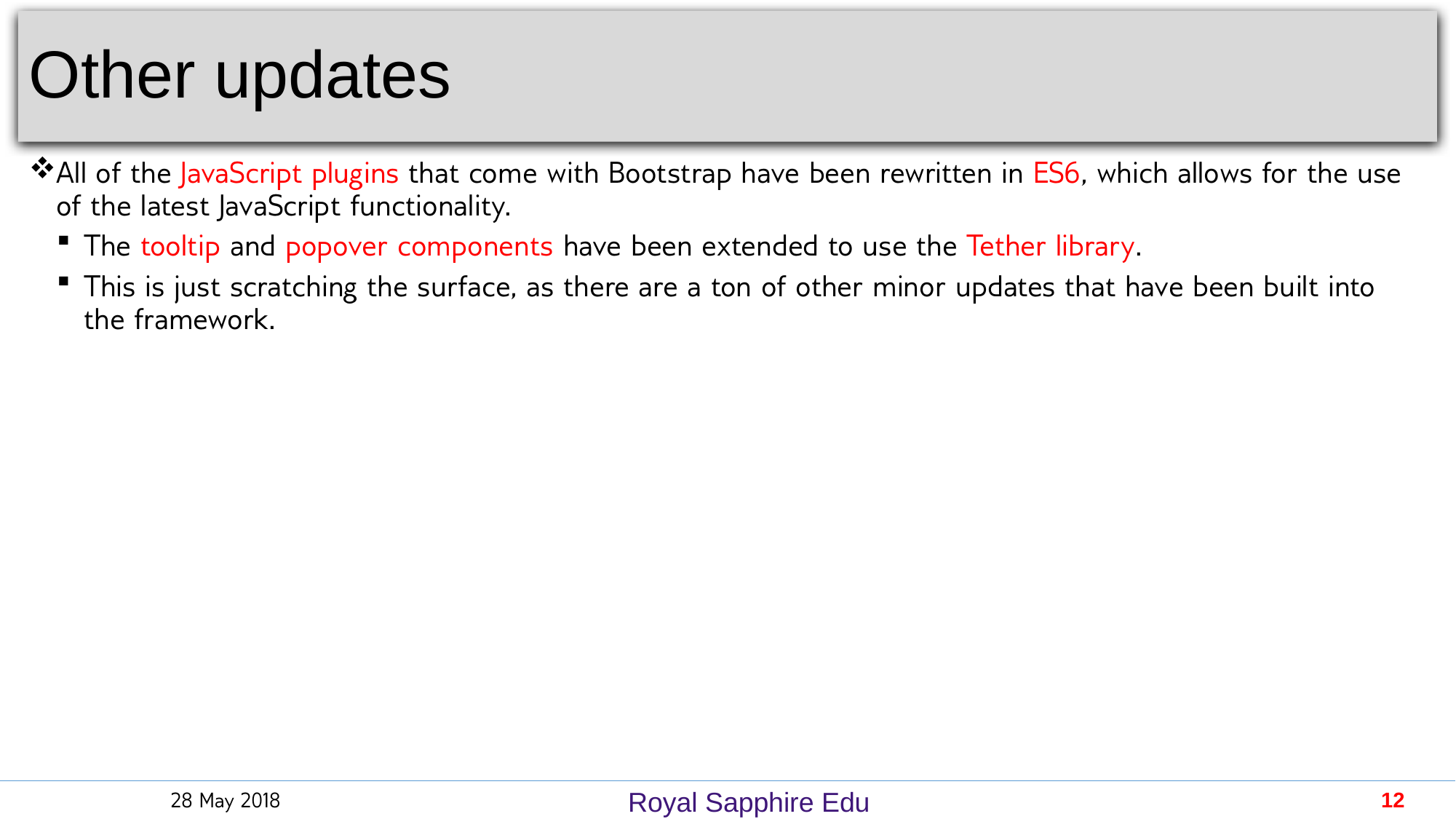

# Other updates
All of the JavaScript plugins that come with Bootstrap have been rewritten in ES6, which allows for the use of the latest JavaScript functionality.
The tooltip and popover components have been extended to use the Tether library.
This is just scratching the surface, as there are a ton of other minor updates that have been built into the framework.
28 May 2018
12